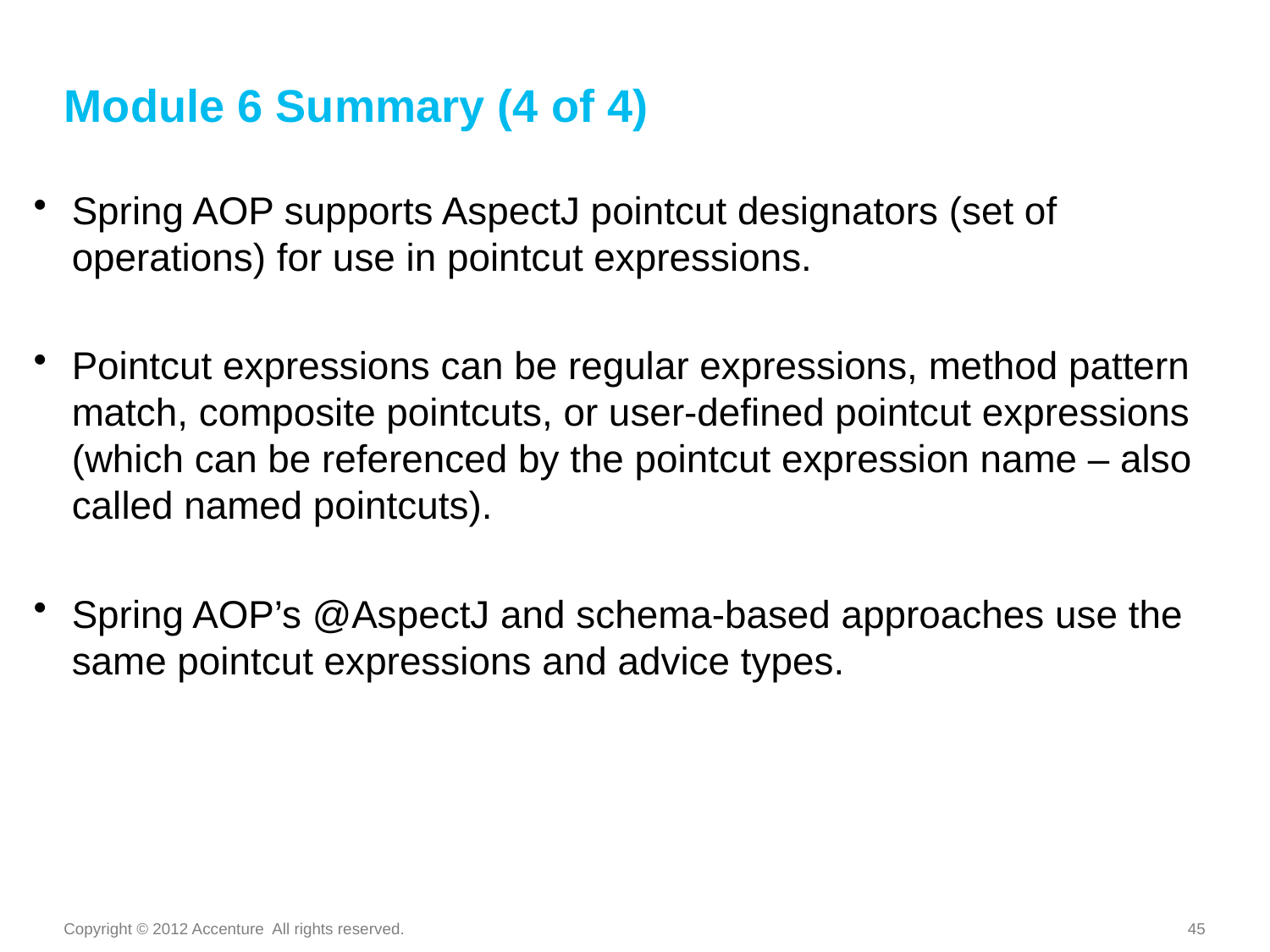

Module 6 Summary (4 of 4)
Spring AOP supports AspectJ pointcut designators (set of operations) for use in pointcut expressions.

Pointcut expressions can be regular expressions, method pattern match, composite pointcuts, or user-defined pointcut expressions (which can be referenced by the pointcut expression name – also called named pointcuts).

Spring AOP’s @AspectJ and schema-based approaches use the same pointcut expressions and advice types.